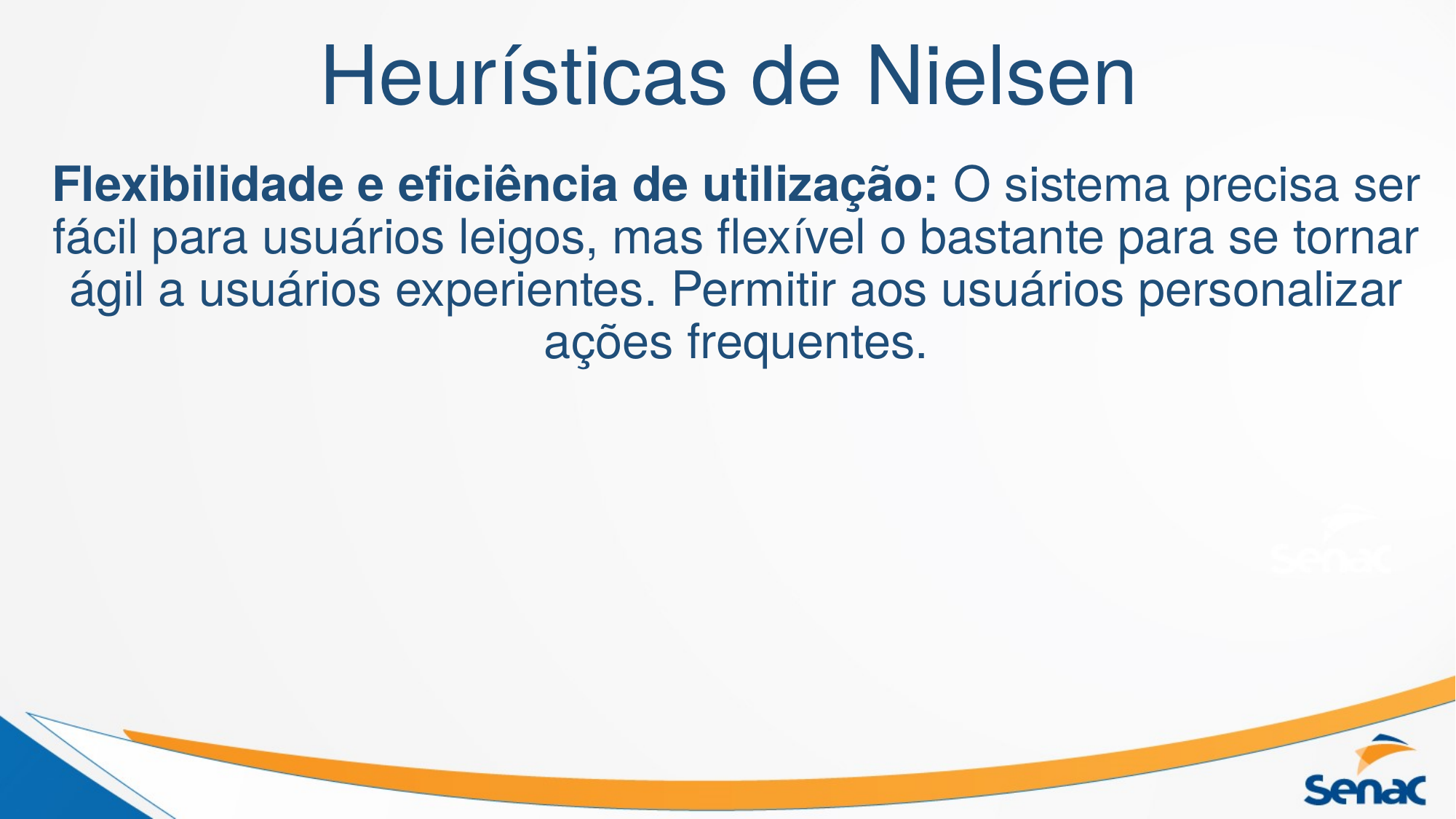

# Heurísticas de Nielsen
Flexibilidade e eficiência de utilização: O sistema precisa ser fácil para usuários leigos, mas flexível o bastante para se tornar ágil a usuários experientes. Permitir aos usuários personalizar ações frequentes.